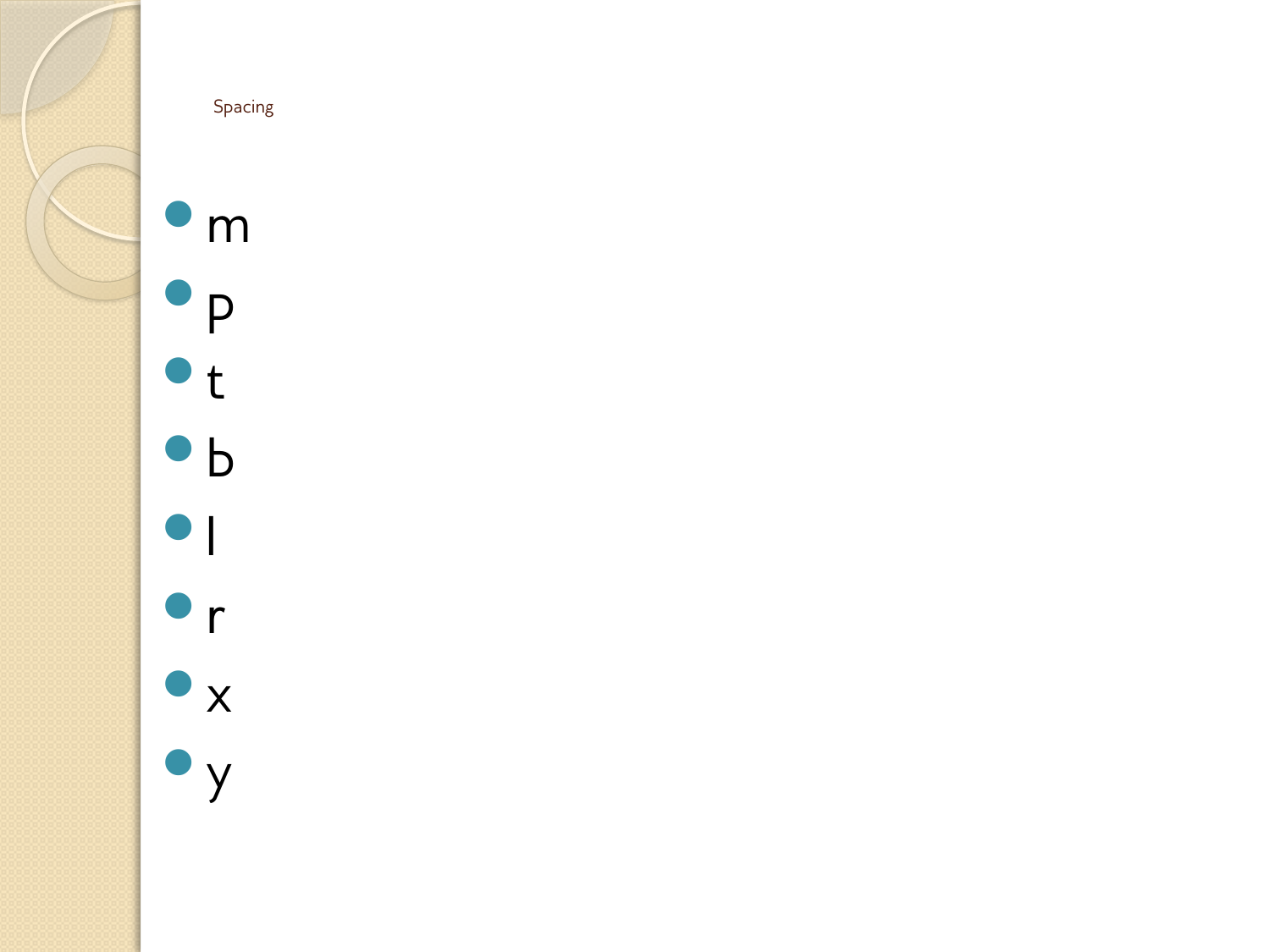

# Spacing
m
p
t
b
l
r
x
y